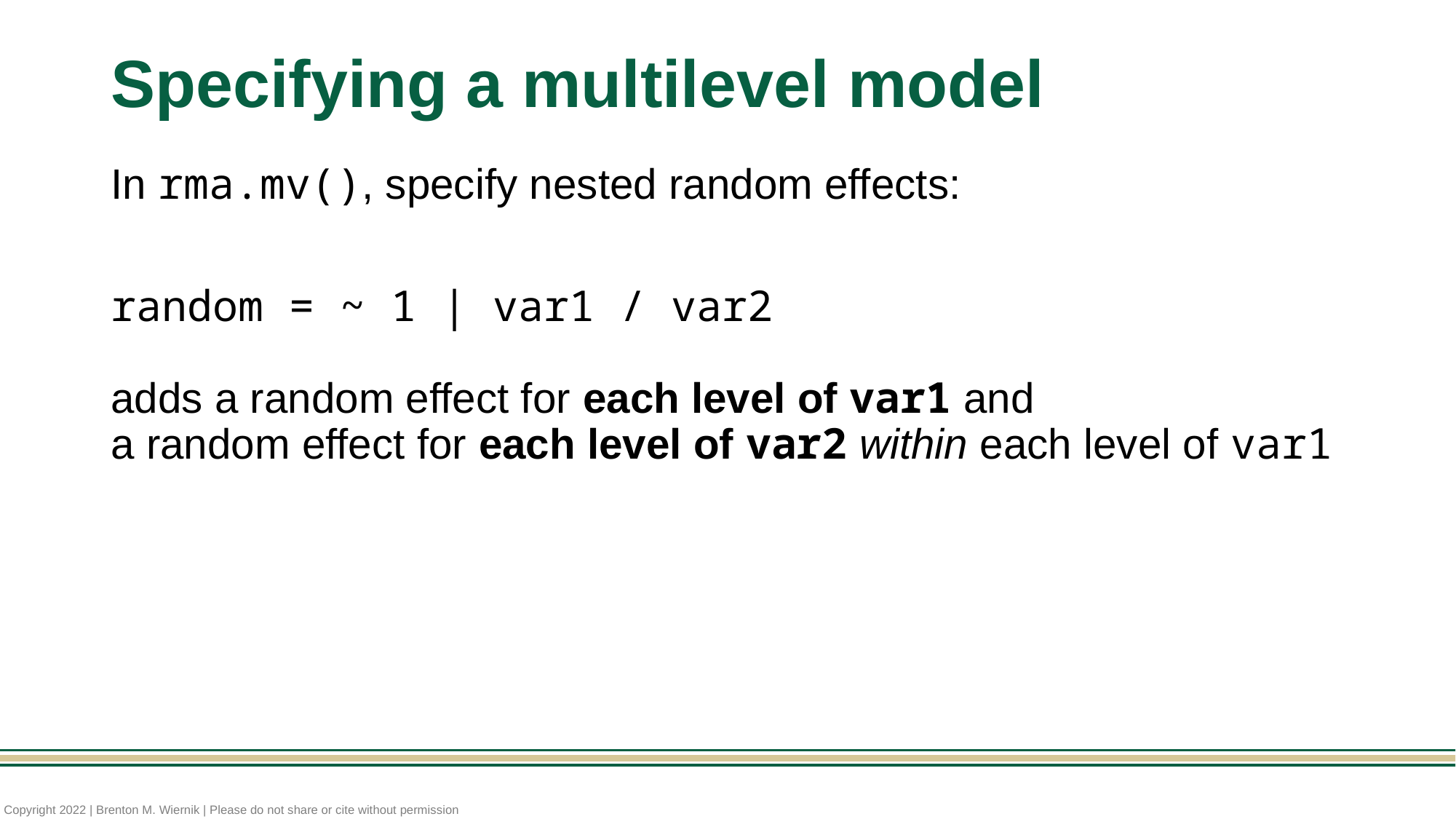

# Specifying a multilevel model
In rma.mv(), specify nested random effects:

random = ~ 1 | var1 / var2
adds a random effect for each level of var1 and
a random effect for each level of var2 within each level of var1